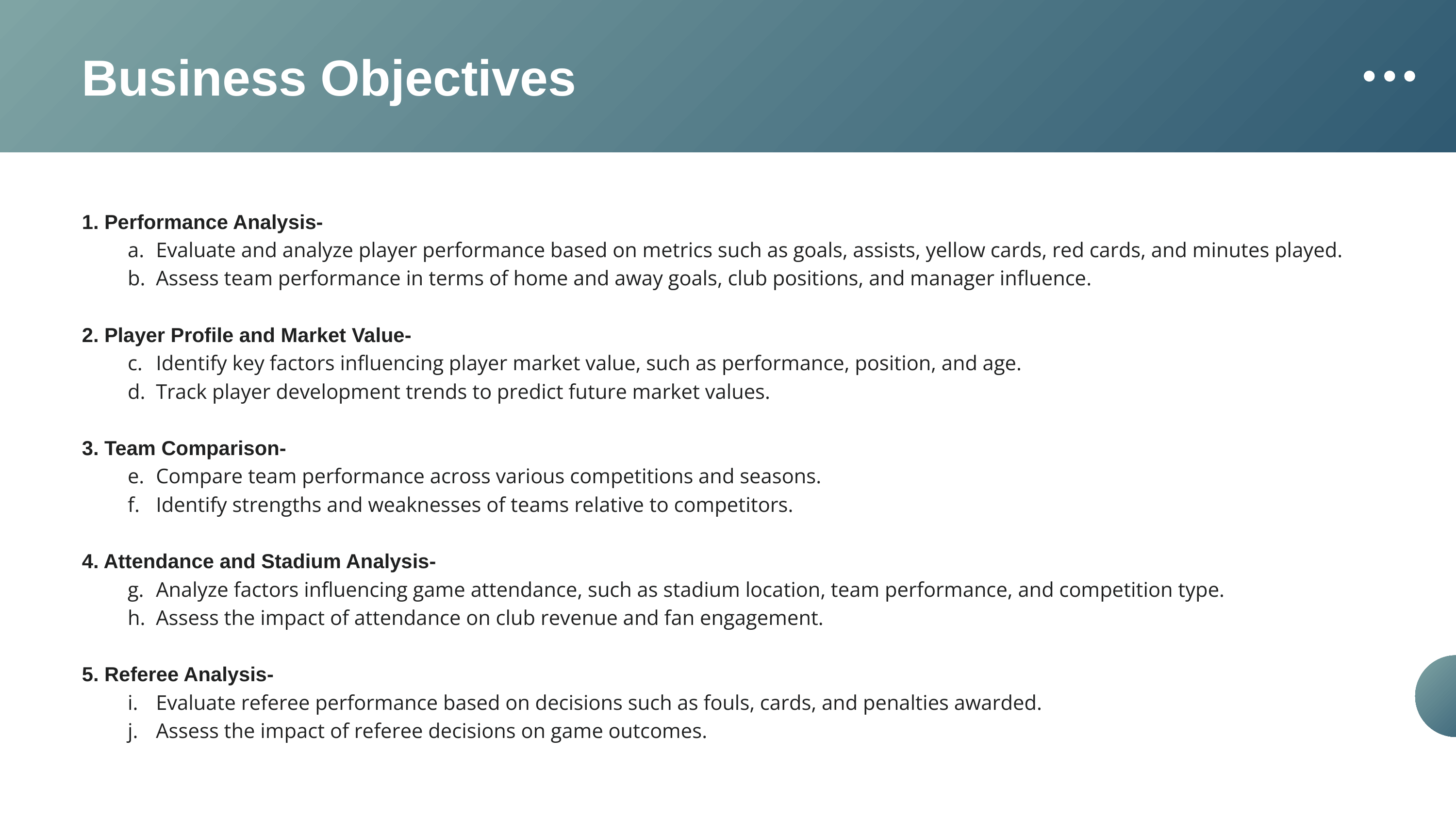

Business Objectives

1. Performance Analysis-
 Evaluate and analyze player performance based on metrics such as goals, assists, yellow cards, red cards, and minutes played.
 Assess team performance in terms of home and away goals, club positions, and manager influence.

2. Player Profile and Market Value-
 Identify key factors influencing player market value, such as performance, position, and age.
 Track player development trends to predict future market values.

3. Team Comparison-
 Compare team performance across various competitions and seasons.
 Identify strengths and weaknesses of teams relative to competitors.

4. Attendance and Stadium Analysis-
 Analyze factors influencing game attendance, such as stadium location, team performance, and competition type.
 Assess the impact of attendance on club revenue and fan engagement.

5. Referee Analysis-
 Evaluate referee performance based on decisions such as fouls, cards, and penalties awarded.
 Assess the impact of referee decisions on game outcomes.